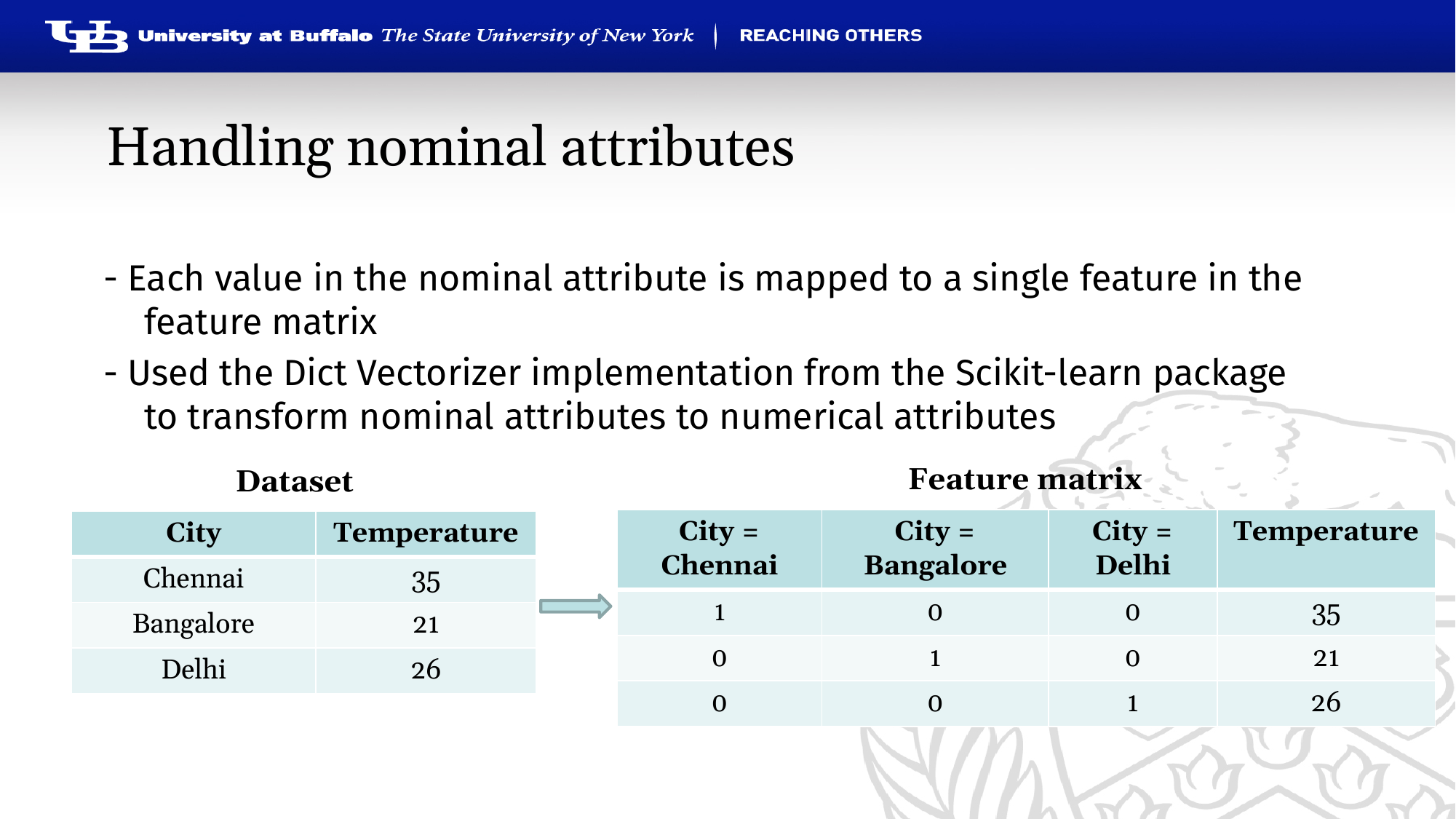

# Handling nominal attributes
- Each value in the nominal attribute is mapped to a single feature in the feature matrix
- Used the Dict Vectorizer implementation from the Scikit-learn package to transform nominal attributes to numerical attributes

Feature matrix
Dataset
| City = Chennai | City = Bangalore | City = Delhi | Temperature |
| --- | --- | --- | --- |
| 1 | 0 | 0 | 35 |
| 0 | 1 | 0 | 21 |
| 0 | 0 | 1 | 26 |
| City | Temperature |
| --- | --- |
| Chennai | 35 |
| Bangalore | 21 |
| Delhi | 26 |